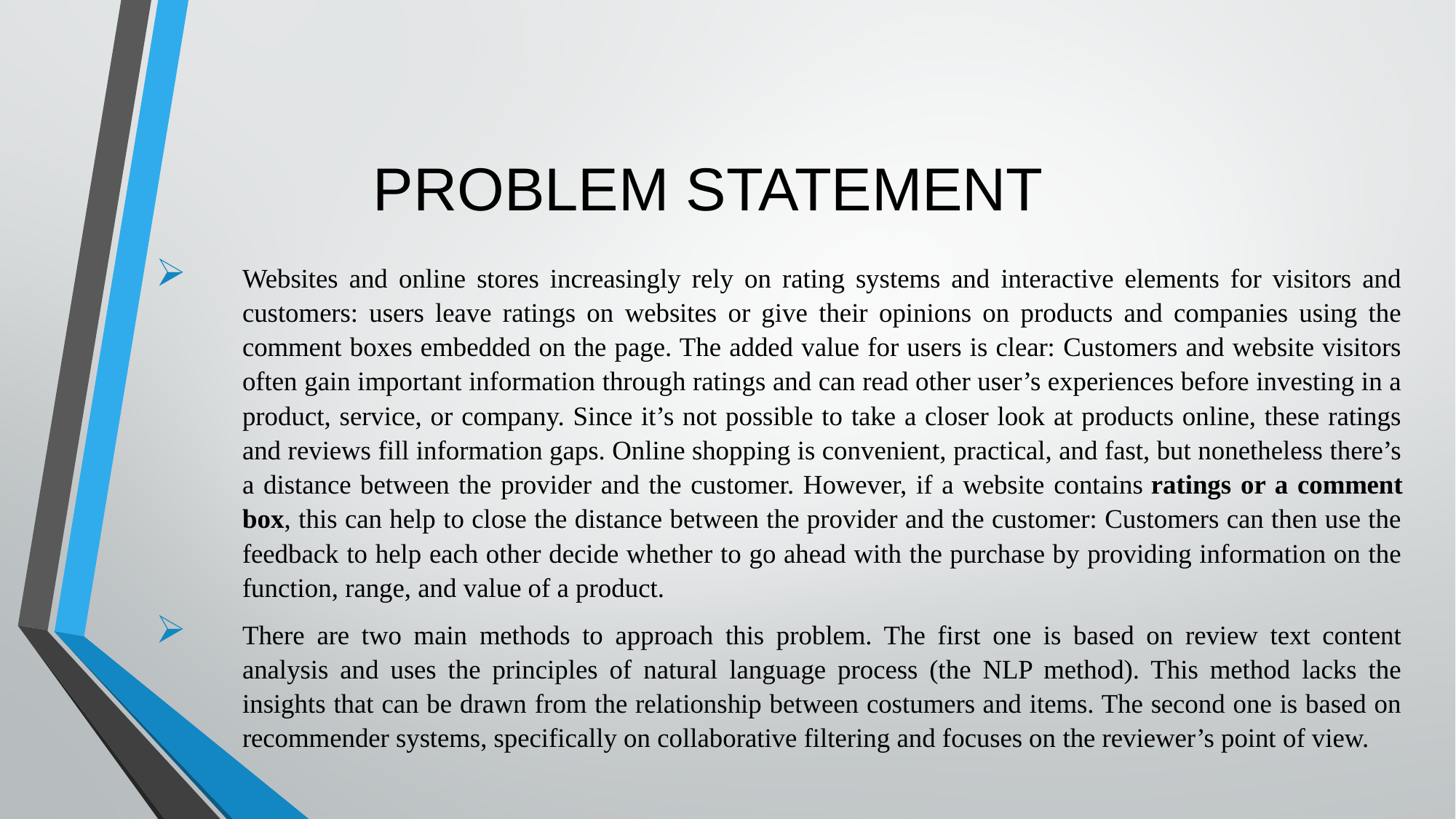

# PROBLEM STATEMENT
Websites and online stores increasingly rely on rating systems and interactive elements for visitors and customers: users leave ratings on websites or give their opinions on products and companies using the comment boxes embedded on the page. The added value for users is clear: Customers and website visitors often gain important information through ratings and can read other user’s experiences before investing in a product, service, or company. Since it’s not possible to take a closer look at products online, these ratings and reviews fill information gaps. Online shopping is convenient, practical, and fast, but nonetheless there’s a distance between the provider and the customer. However, if a website contains ratings or a comment box, this can help to close the distance between the provider and the customer: Customers can then use the feedback to help each other decide whether to go ahead with the purchase by providing information on the function, range, and value of a product.
There are two main methods to approach this problem. The first one is based on review text content analysis and uses the principles of natural language process (the NLP method). This method lacks the insights that can be drawn from the relationship between costumers and items. The second one is based on recommender systems, specifically on collaborative filtering and focuses on the reviewer’s point of view.